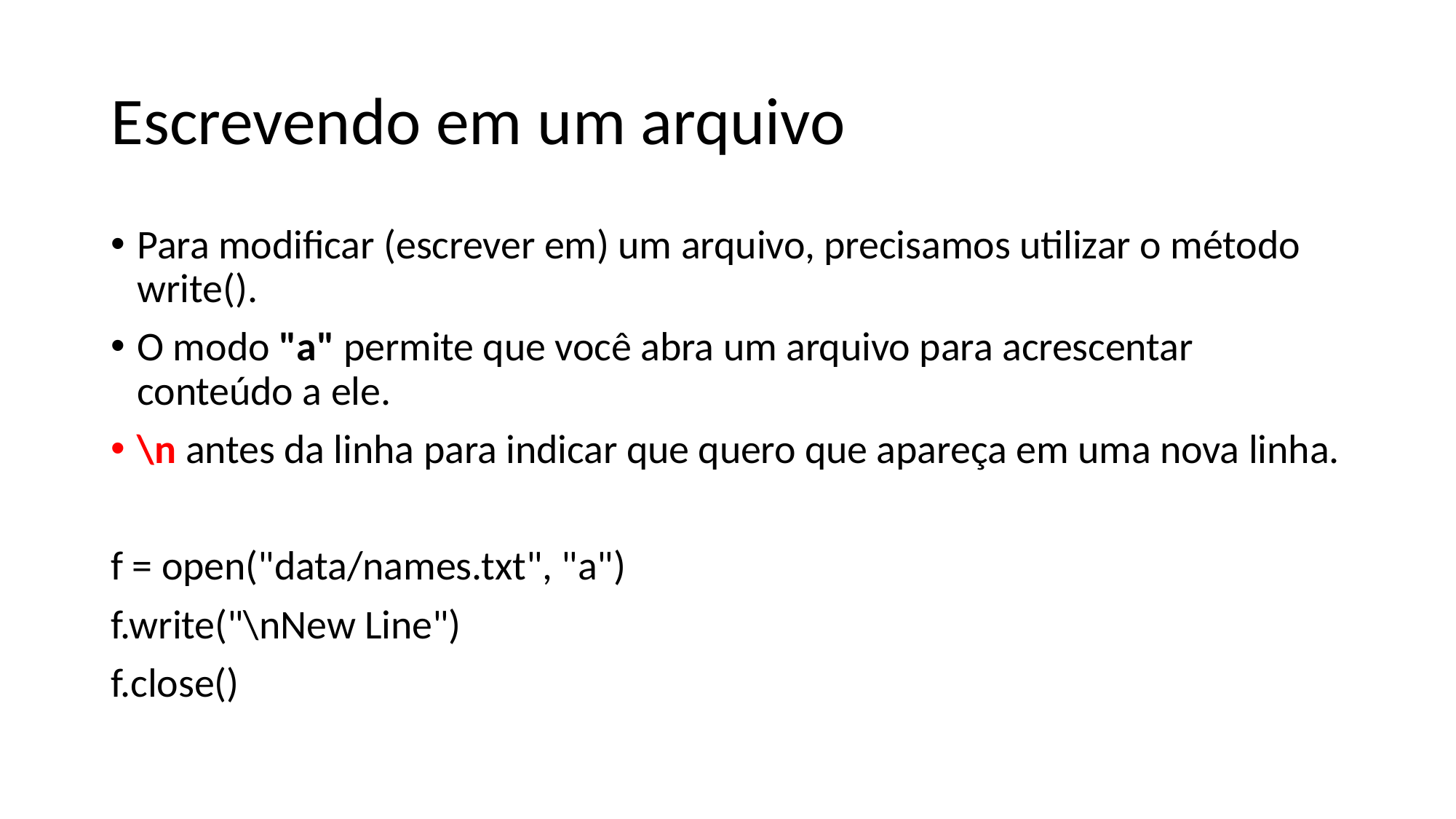

# Escrevendo em um arquivo
Para modificar (escrever em) um arquivo, precisamos utilizar o método write().
O modo "a" permite que você abra um arquivo para acrescentar conteúdo a ele.
\n antes da linha para indicar que quero que apareça em uma nova linha.

f = open("data/names.txt", "a")
f.write("\nNew Line")
f.close()